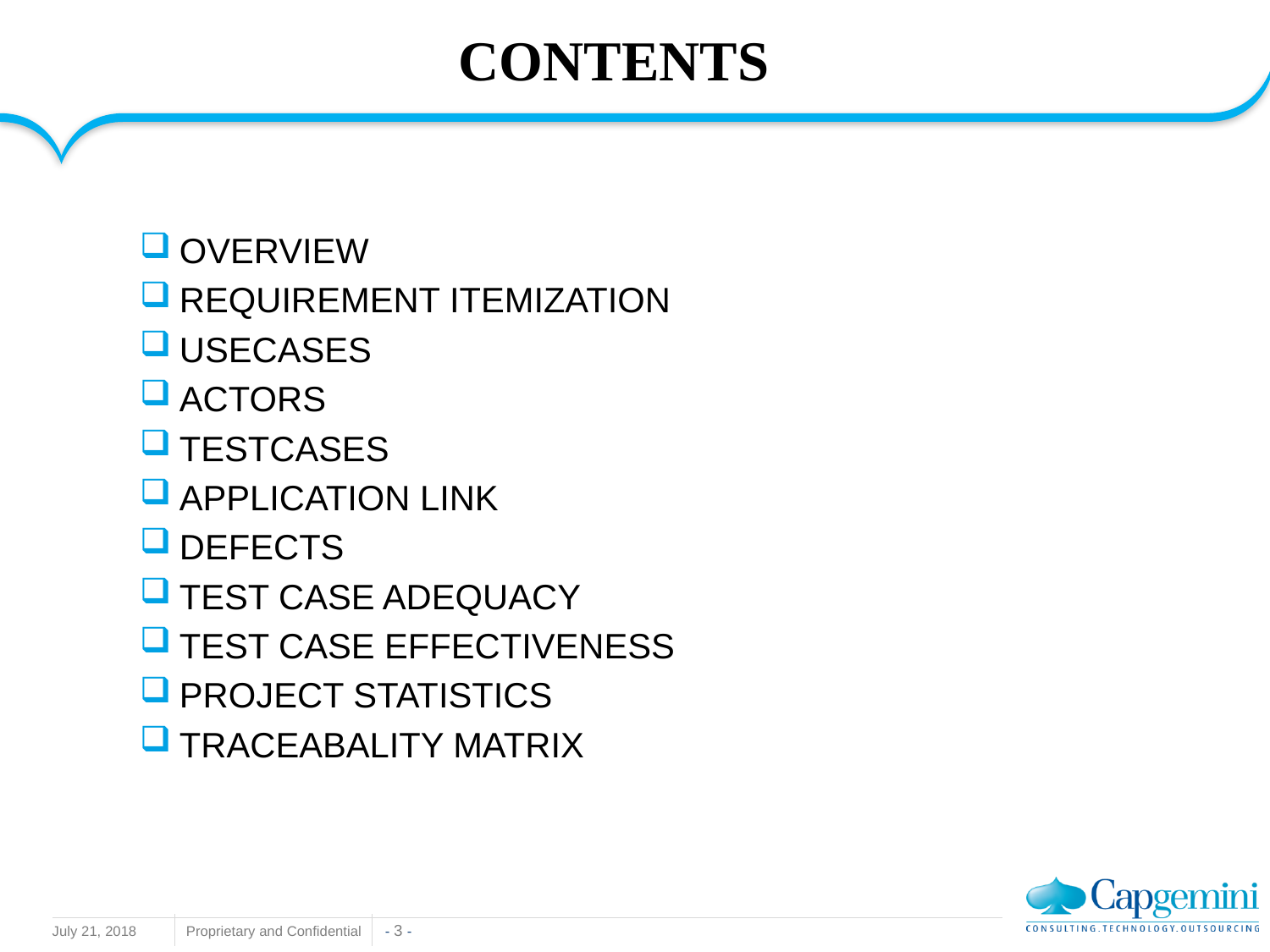

# CONTENTS
OVERVIEW
REQUIREMENT ITEMIZATION
USECASES
ACTORS
TESTCASES
APPLICATION LINK
DEFECTS
TEST CASE ADEQUACY
TEST CASE EFFECTIVENESS
PROJECT STATISTICS
TRACEABALITY MATRIX